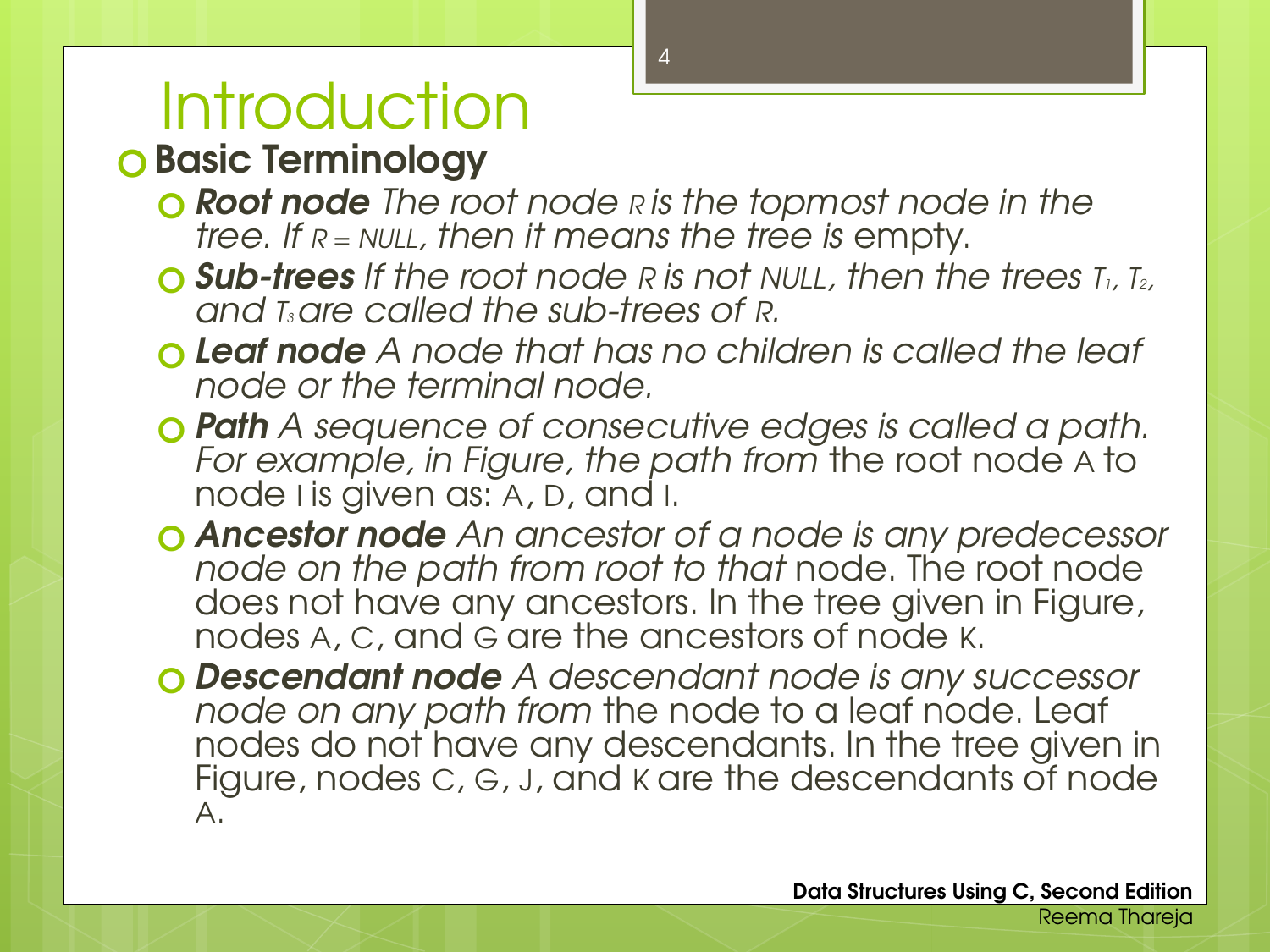

4
# Introduction
Basic Terminology
Root node The root node R is the topmost node in the tree. If R = NULL, then it means the tree is empty.
Sub-trees If the root node R is not NULL, then the trees T1, T2, and T3 are called the sub-trees of R.
Leaf node A node that has no children is called the leaf node or the terminal node.
Path A sequence of consecutive edges is called a path. For example, in Figure, the path from the root node A to node I is given as: A, D, and I.
Ancestor node An ancestor of a node is any predecessor node on the path from root to that node. The root node does not have any ancestors. In the tree given in Figure, nodes A, C, and G are the ancestors of node K.
Descendant node A descendant node is any successor node on any path from the node to a leaf node. Leaf nodes do not have any descendants. In the tree given in Figure, nodes C, G, J, and K are the descendants of node A.

Data Structures Using C, Second Edition
Reema Thareja